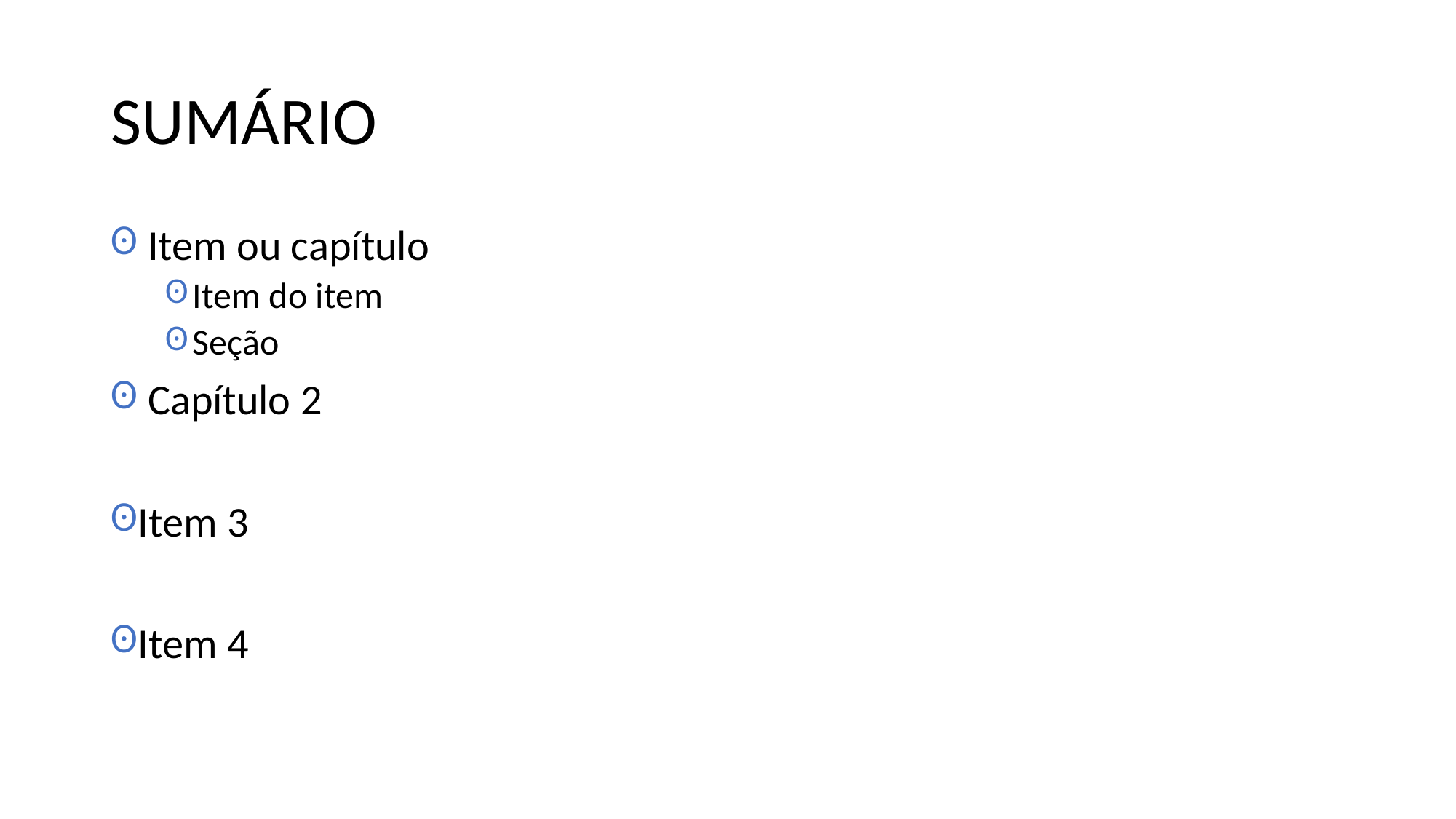

# SUMÁRIO
 Item ou capítulo
Item do item
Seção
 Capítulo 2

Item 3

Item 4